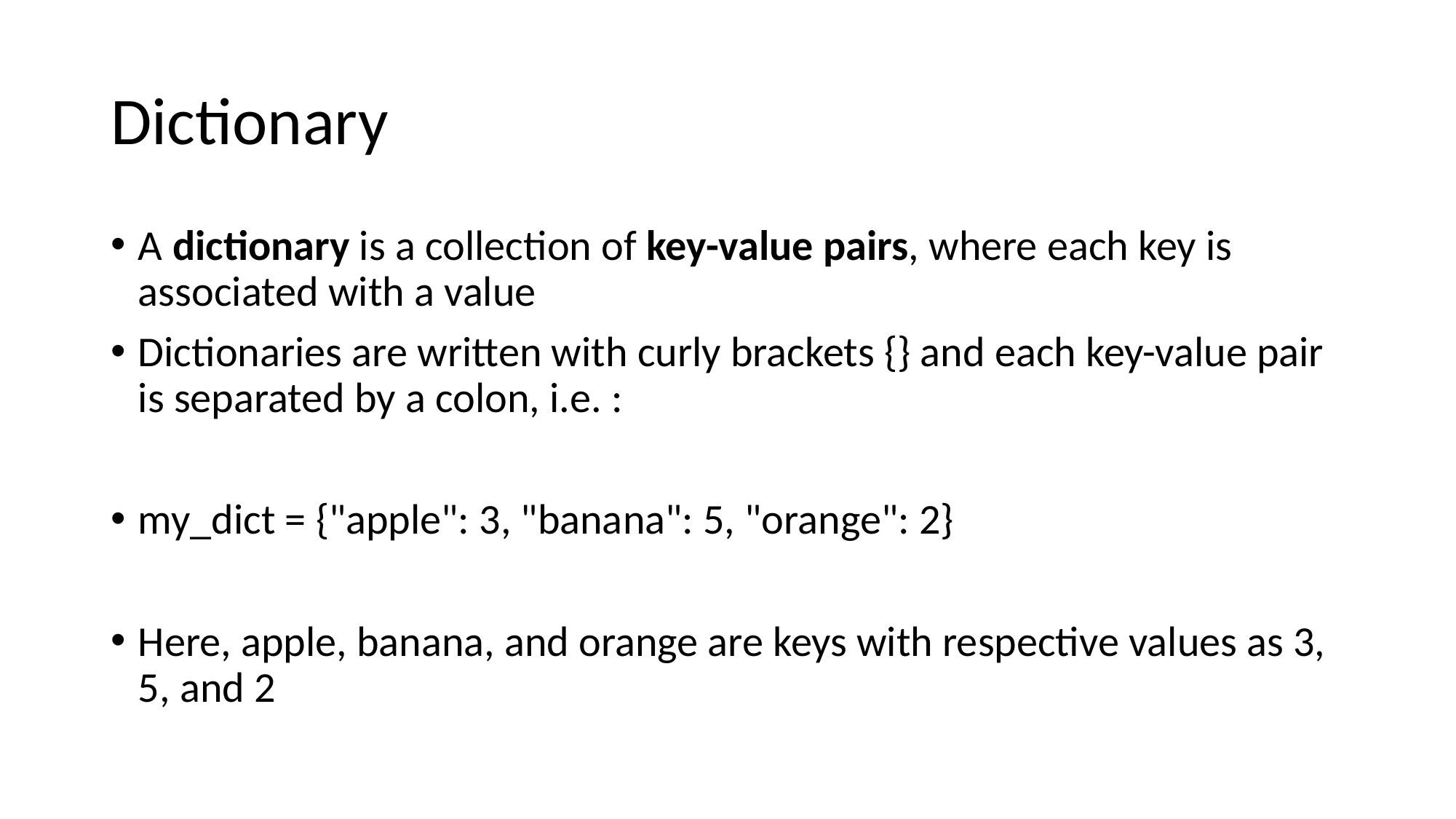

# Dictionary
A dictionary is a collection of key-value pairs, where each key is associated with a value
Dictionaries are written with curly brackets {} and each key-value pair is separated by a colon, i.e. :

my_dict = {"apple": 3, "banana": 5, "orange": 2}

Here, apple, banana, and orange are keys with respective values as 3, 5, and 2